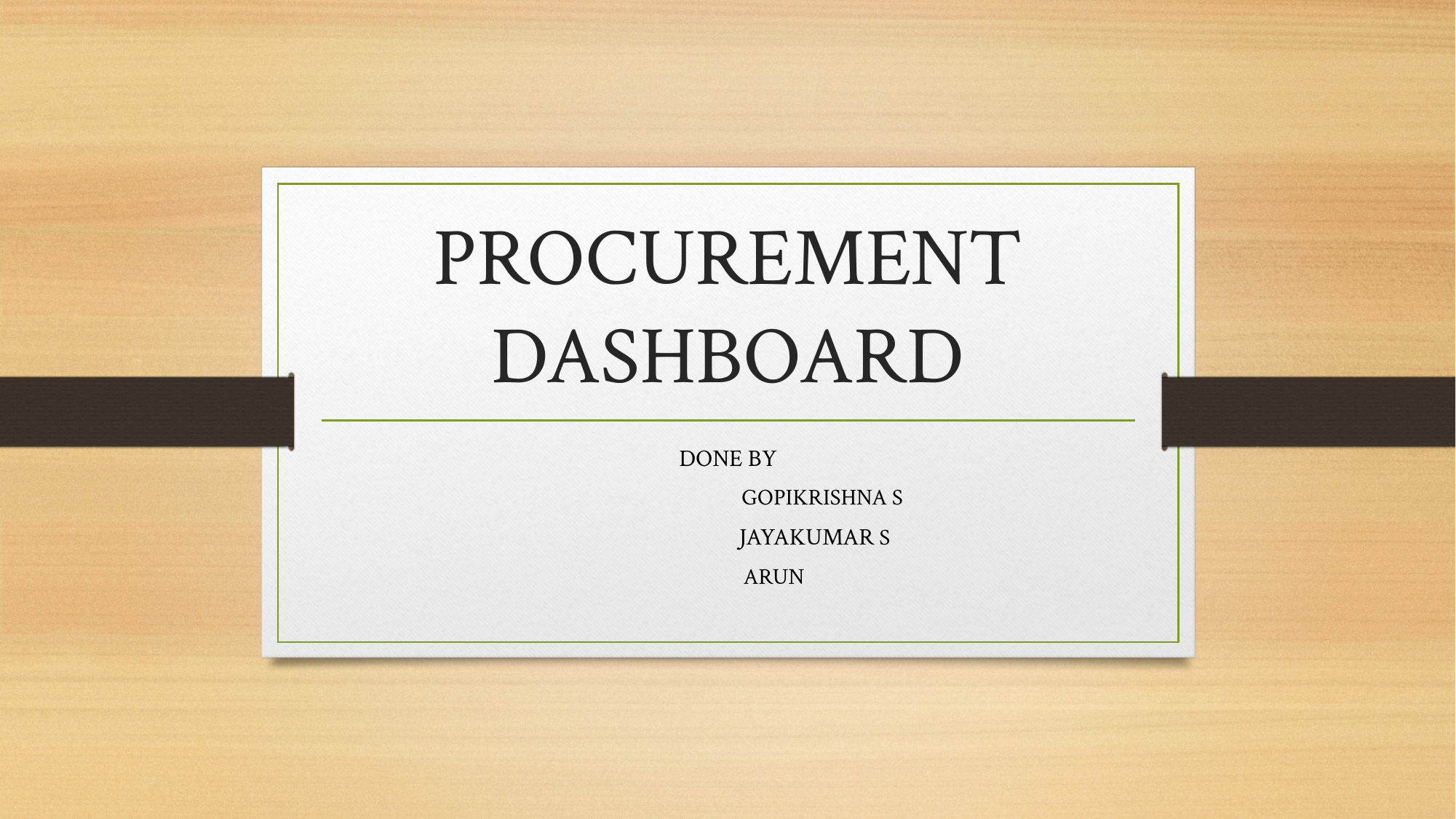

# PROCUREMENT DASHBOARD
DONE BY
                                     GOPIKRISHNA S
                                  JAYAKUMAR S
                  ARUN